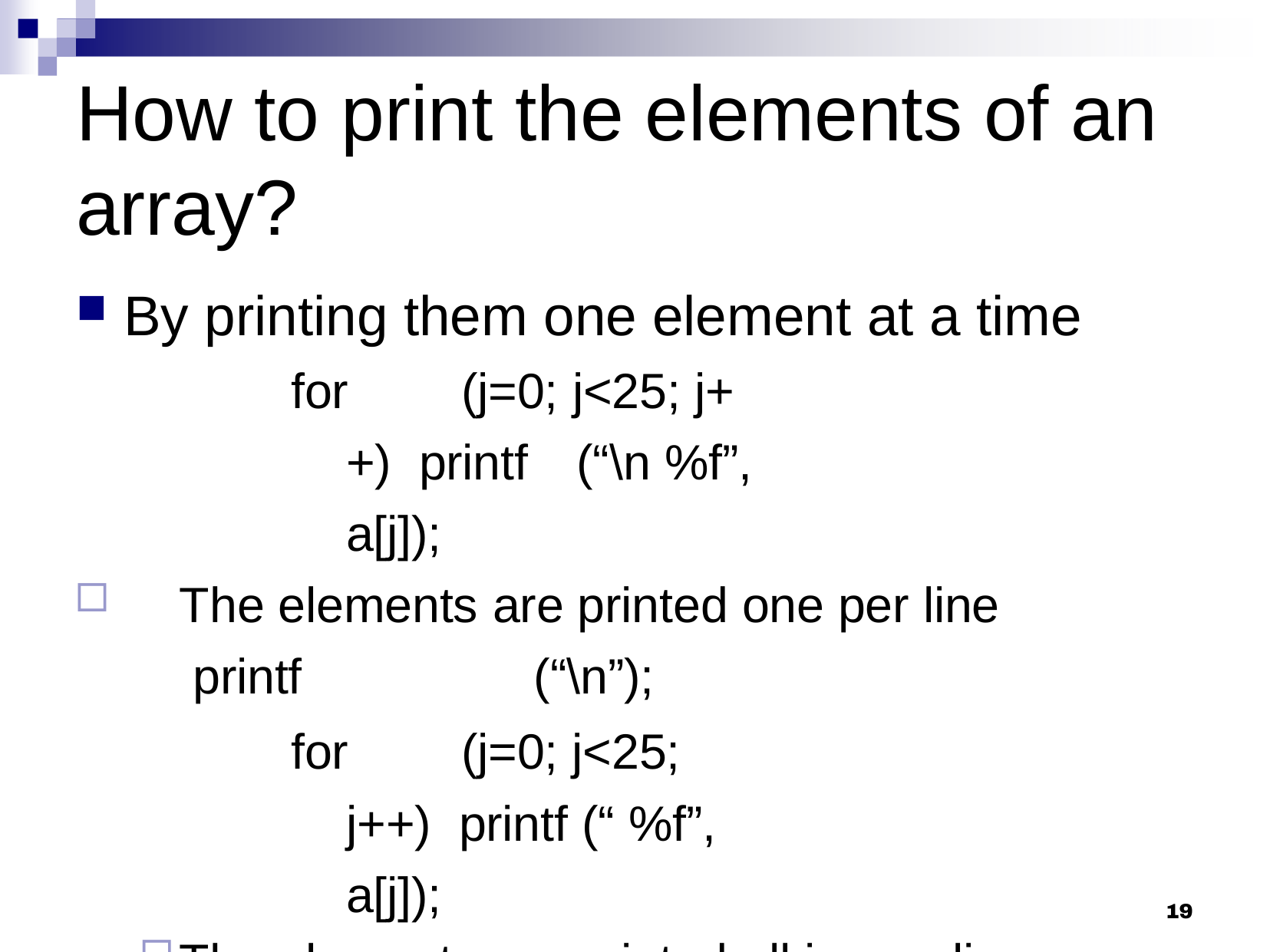

# How to print the elements of an  array?
By printing them one element at a time
for	(j=0; j<25; j++)  printf	(“\n %f”, a[j]);
The elements are printed one per line  printf	(“\n”);
for	(j=0; j<25; j++)  printf (“ %f”, a[j]);
The elements are printed all in one line  (starting with a new line)
19